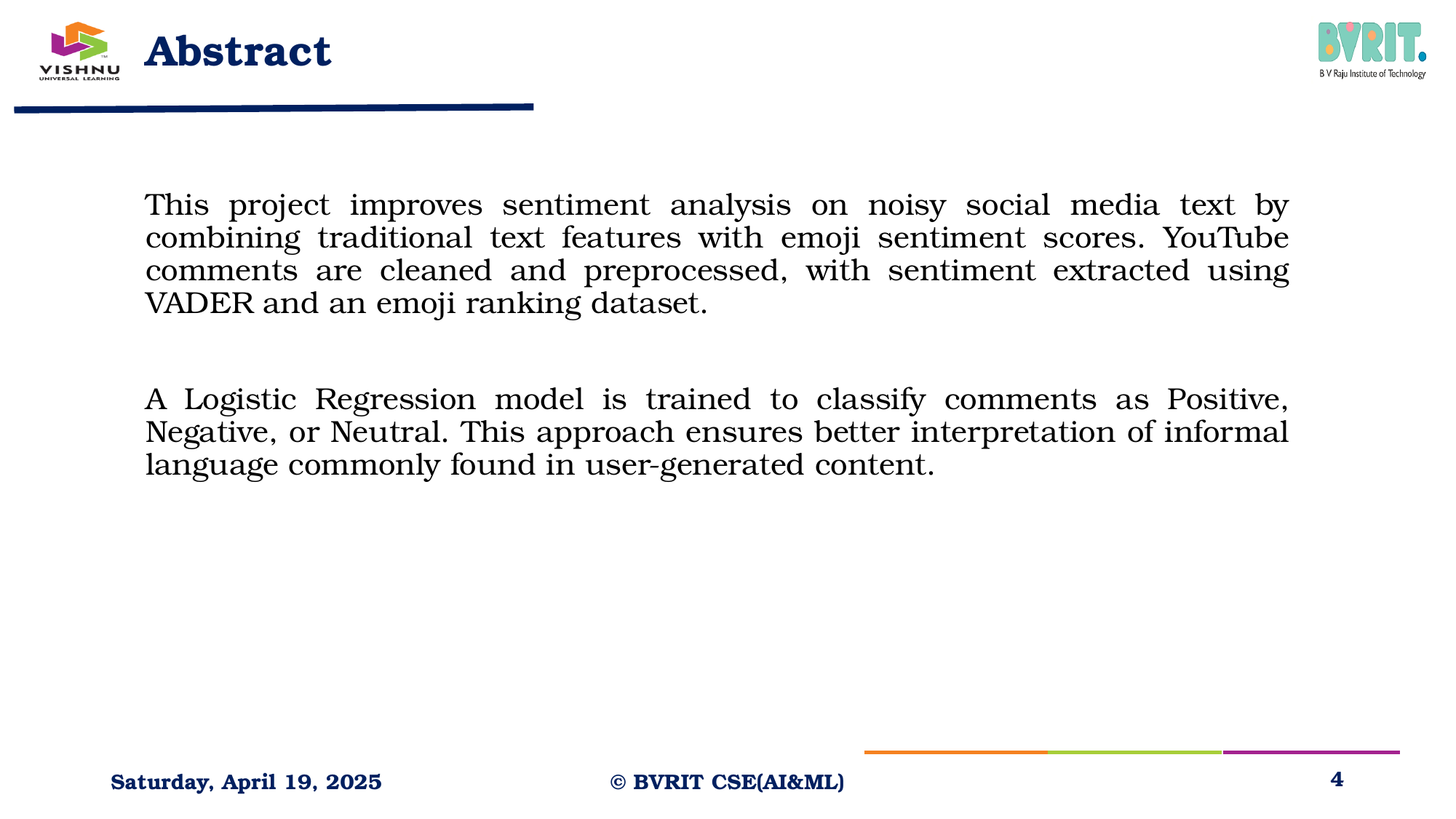

# Abstract
This project improves sentiment analysis on noisy social media text by combining traditional text features with emoji sentiment scores. YouTube comments are cleaned and preprocessed, with sentiment extracted using VADER and an emoji ranking dataset.

A Logistic Regression model is trained to classify comments as Positive, Negative, or Neutral. This approach ensures better interpretation of informal language commonly found in user-generated content.
Saturday, April 19, 2025
© BVRIT CSE(AI&ML)
4